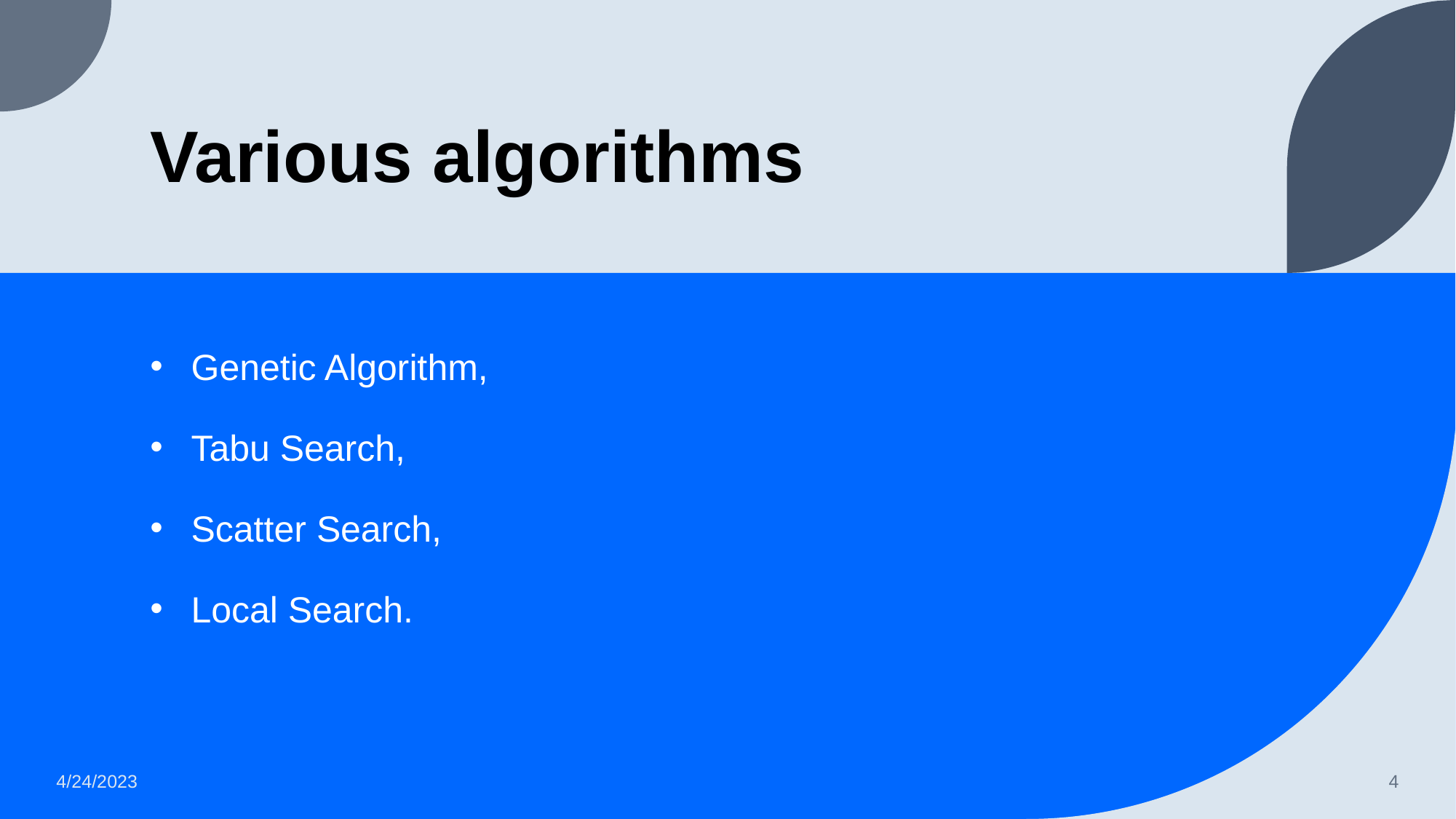

# Various algorithms
Genetic Algorithm,
Tabu Search,
Scatter Search,
Local Search.

4/24/2023
4